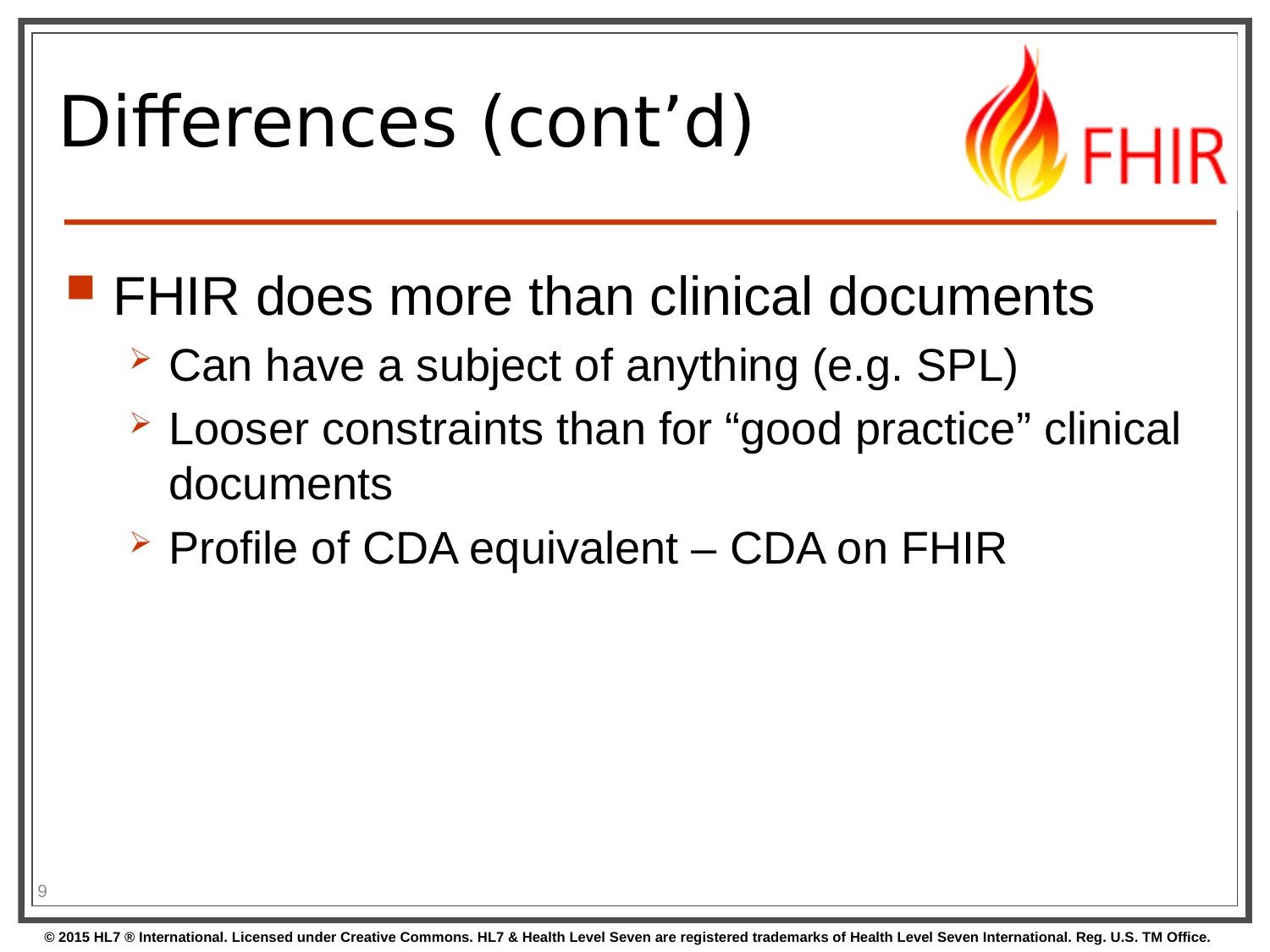

# Differences (cont’d)
FHIR does more than clinical documents
Can have a subject of anything (e.g. SPL)
Looser constraints than for “good practice” clinical documents
Profile of CDA equivalent – CDA on FHIR
9